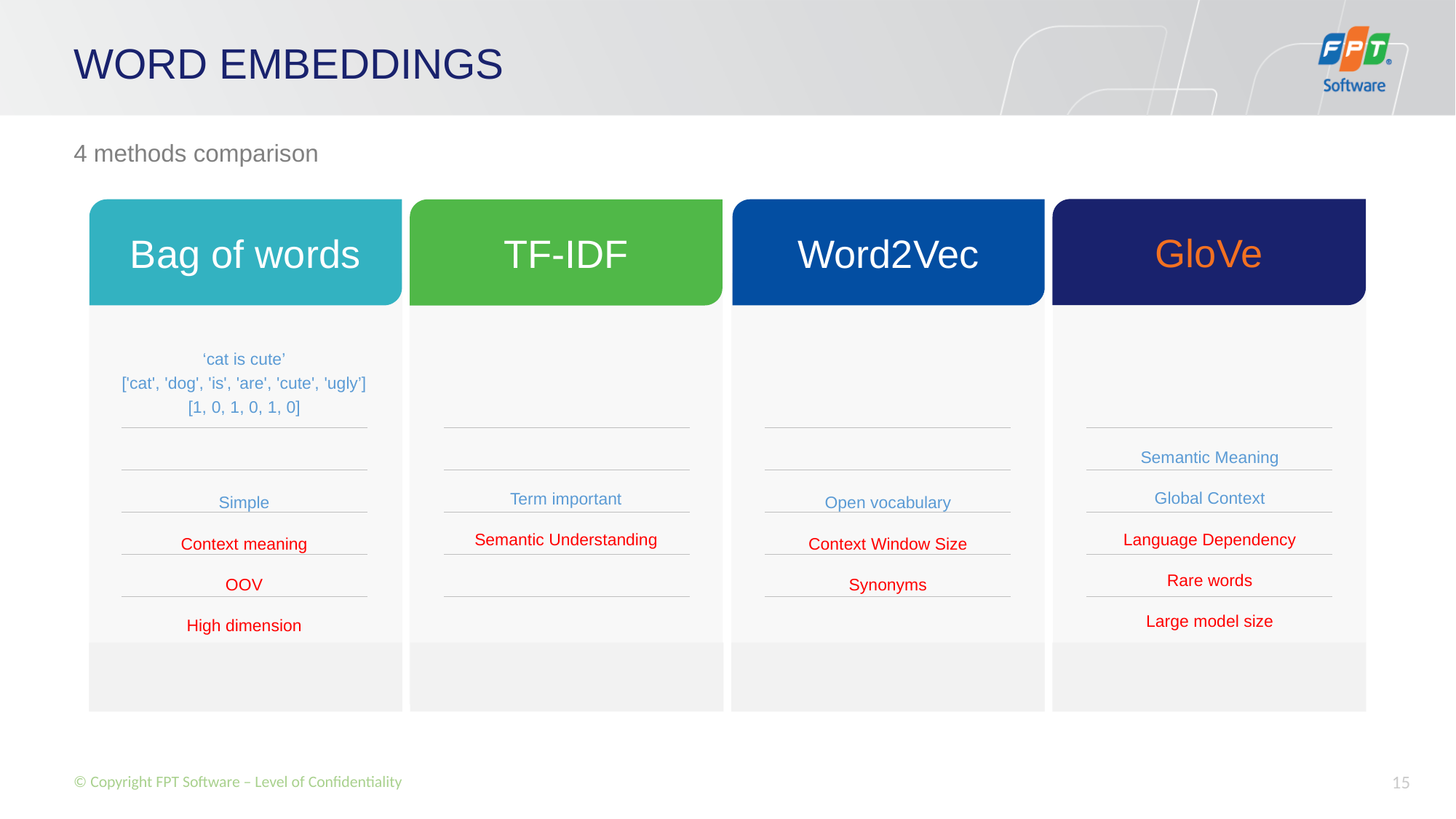

# WORD EMBEDDINGS
4 methods comparison
GloVe
Bag of words
Word2Vec
TF-IDF

‘cat is cute’
['cat', 'dog', 'is', 'are', 'cute', 'ugly’]
[1, 0, 1, 0, 1, 0]
Semantic Meaning
Global Context
Language Dependency
Rare words
Large model size
Term important
Semantic Understanding
Simple
Context meaning
OOV
High dimension
Open vocabulary
Context Window Size
Synonyms

15